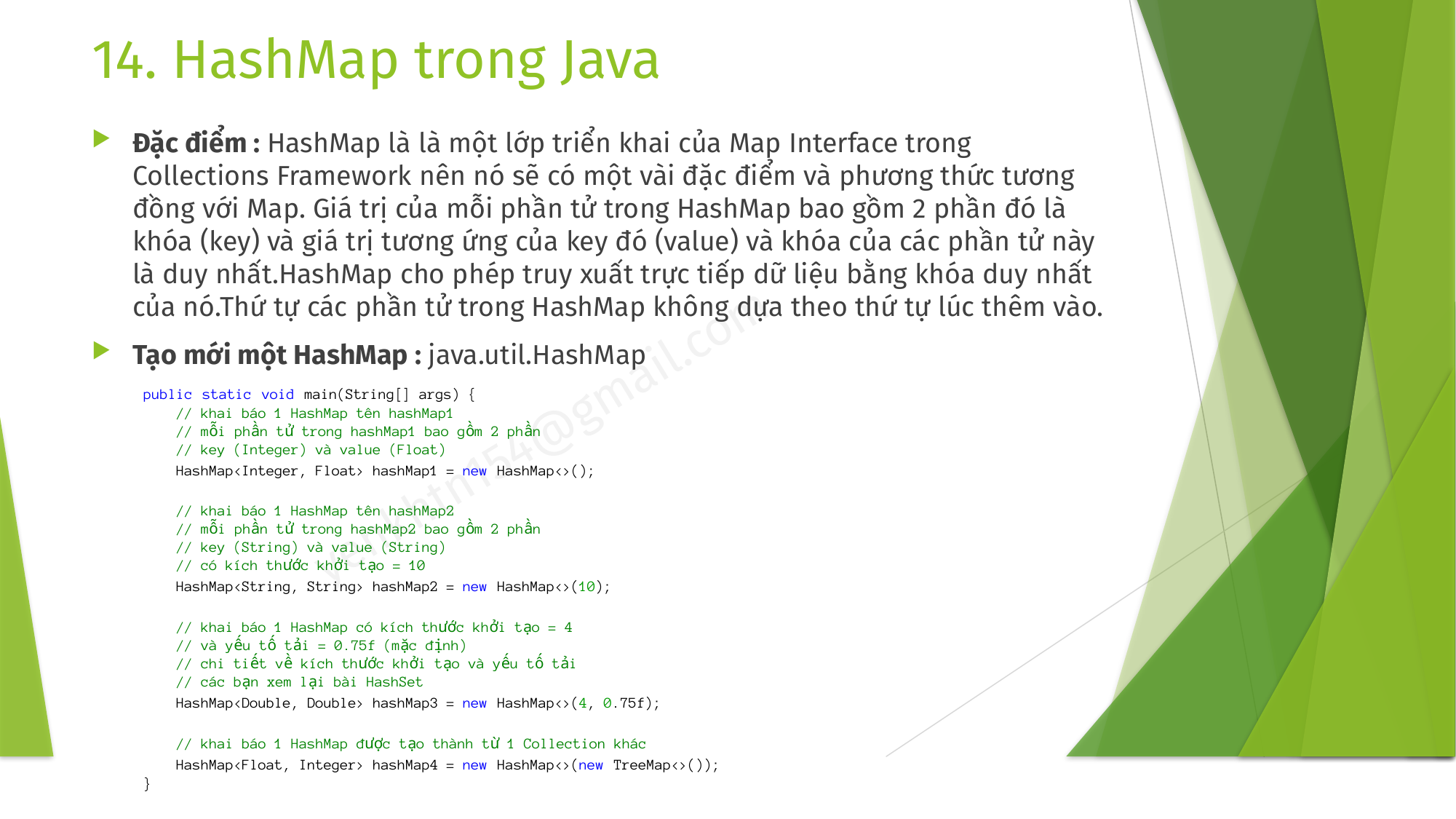

# 14. HashMap trong Java
Đặc điểm : HashMap là là một lớp triển khai của Map Interface trong Collections Framework nên nó sẽ có một vài đặc điểm và phương thức tương đồng với Map. Giá trị của mỗi phần tử trong HashMap bao gồm 2 phần đó là khóa (key) và giá trị tương ứng của key đó (value) và khóa của các phần tử này là duy nhất.HashMap cho phép truy xuất trực tiếp dữ liệu bằng khóa duy nhất của nó.Thứ tự các phần tử trong HashMap không dựa theo thứ tự lúc thêm vào.
Tạo mới một HashMap : java.util.HashMap

public static void main(String[] args) {
    // khai báo 1 HashMap tên hashMap1
    // mỗi phần tử trong hashMap1 bao gồm 2 phần
    // key (Integer) và value (Float)
    HashMap<Integer, Float> hashMap1 = new HashMap<>();

    // khai báo 1 HashMap tên hashMap2
    // mỗi phần tử trong hashMap2 bao gồm 2 phần
    // key (String) và value (String)
    // có kích thước khởi tạo = 10
    HashMap<String, String> hashMap2 = new HashMap<>(10);

    // khai báo 1 HashMap có kích thước khởi tạo = 4
    // và yếu tố tải = 0.75f (mặc định)
    // chi tiết về kích thước khởi tạo và yếu tố tải
    // các bạn xem lại bài HashSet
    HashMap<Double, Double> hashMap3 = new HashMap<>(4, 0.75f);

    // khai báo 1 HashMap được tạo thành từ 1 Collection khác
    HashMap<Float, Integer> hashMap4 = new HashMap<>(new TreeMap<>());
}